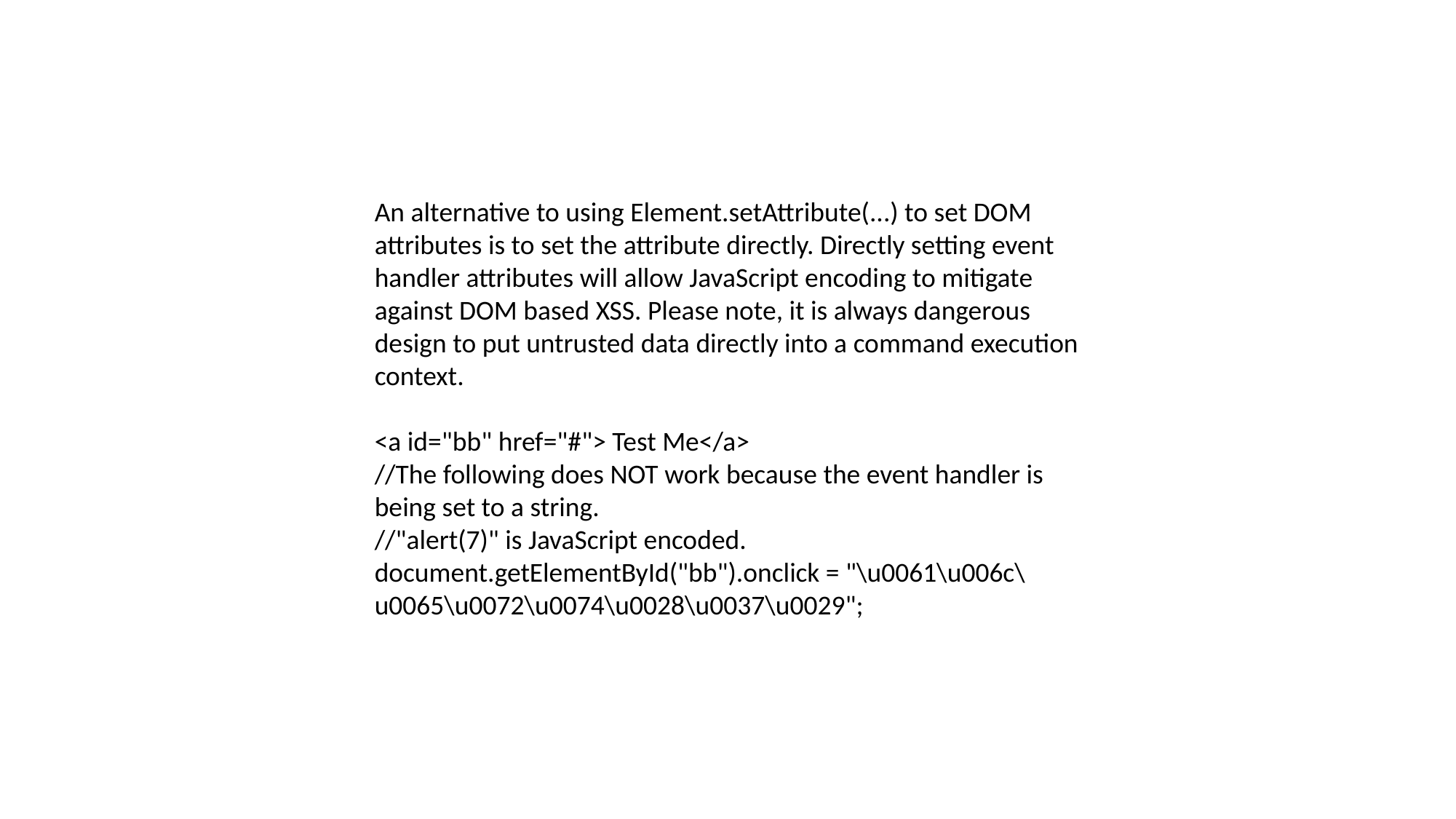

An alternative to using Element.setAttribute(...) to set DOM attributes is to set the attribute directly. Directly setting event handler attributes will allow JavaScript encoding to mitigate against DOM based XSS. Please note, it is always dangerous design to put untrusted data directly into a command execution context.

<a id="bb" href="#"> Test Me</a>
//The following does NOT work because the event handler is being set to a string.
//"alert(7)" is JavaScript encoded.
document.getElementById("bb").onclick = "\u0061\u006c\u0065\u0072\u0074\u0028\u0037\u0029";